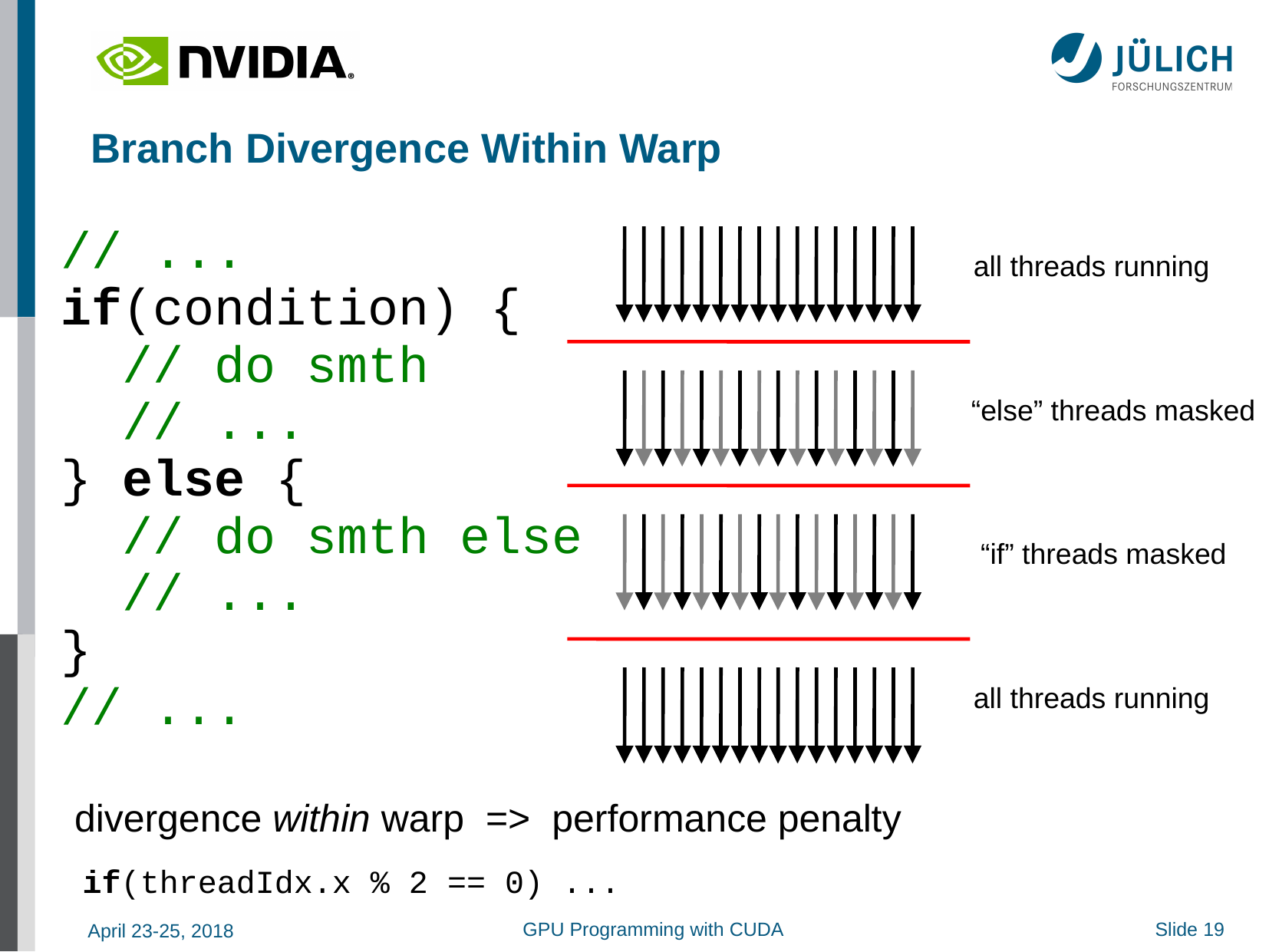

# Branch Divergence Within Warp
// ...
if(condition) {
  // do smth
  // ...
} else {
  // do smth else
  // ...
}
// ...
all threads running
“else” threads masked
“if” threads masked
all threads running
divergence within warp  =>  performance penalty
if(threadIdx.x % 2 == 0) ...
GPU Programming with CUDA
Slide 19
April 23-25, 2018